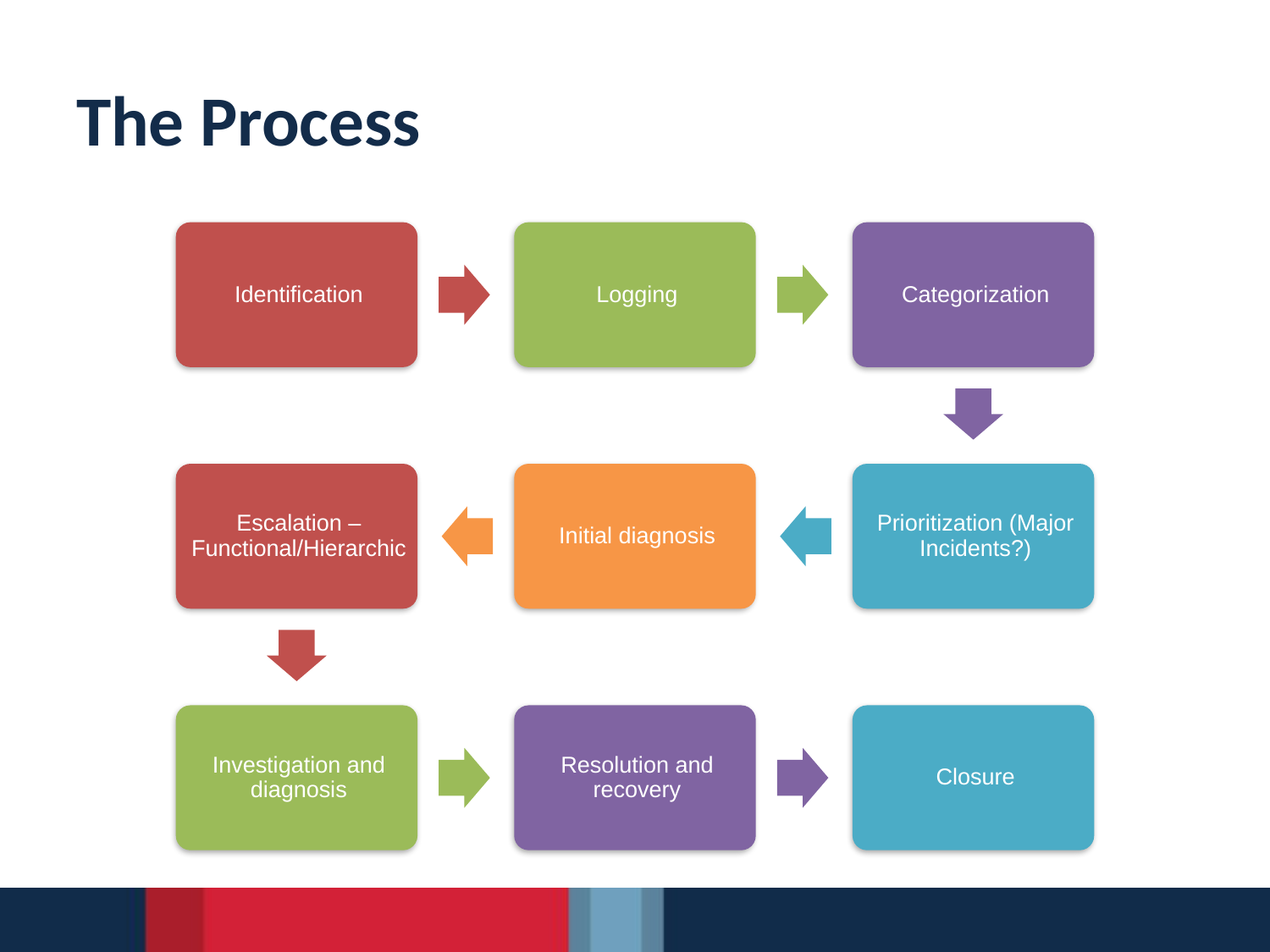

# The Process
Identification

Logging

Categorization

Prioritization (Major Incidents?)

Initial diagnosis

Escalation – Functional/Hierarchic

Investigation and diagnosis

Resolution and recovery

Closure